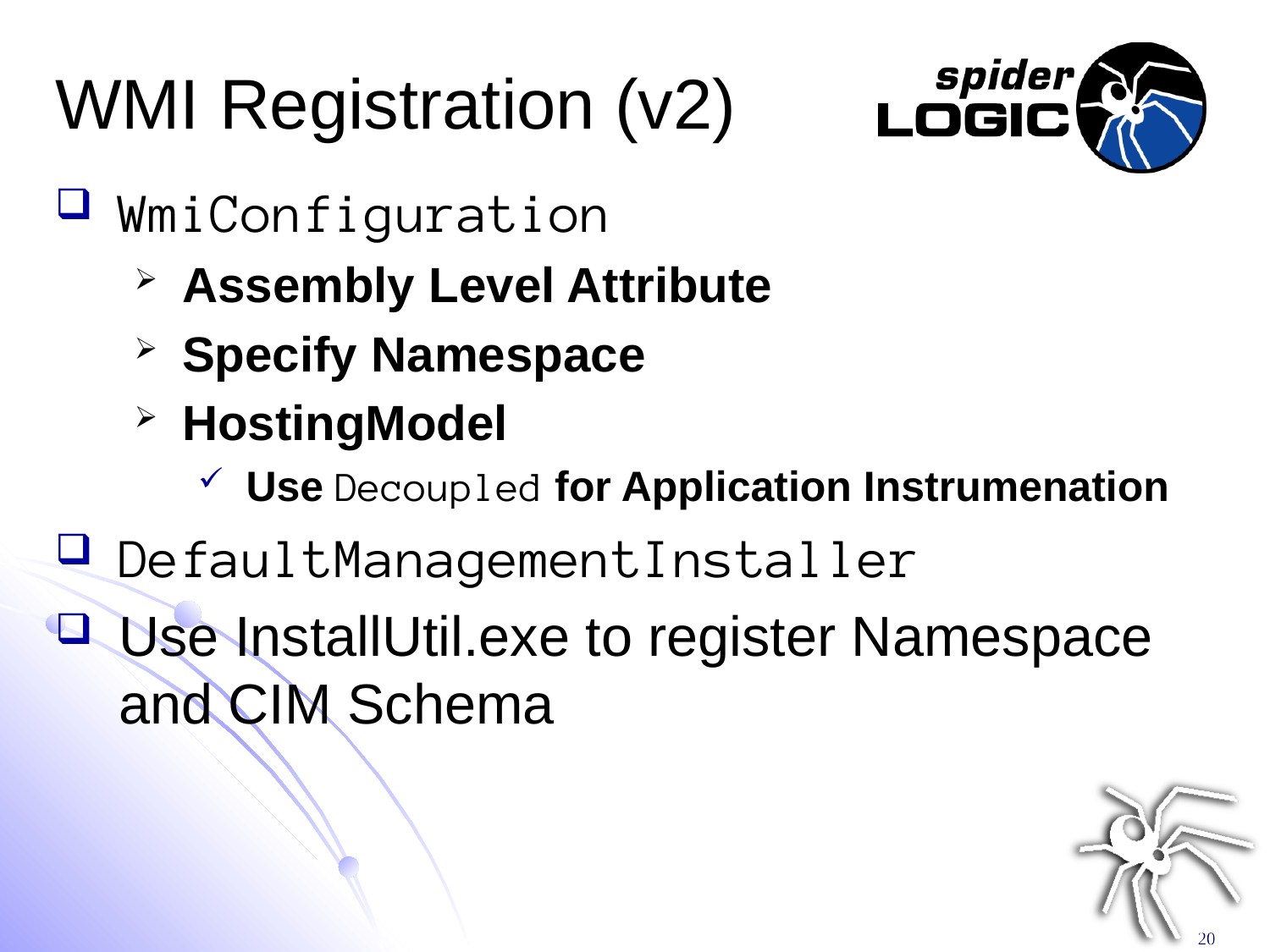

# WMI Registration (v2)
WmiConfiguration
Assembly Level Attribute
Specify Namespace
HostingModel
Use Decoupled for Application Instrumenation
DefaultManagementInstaller
Use InstallUtil.exe to register Namespace and CIM Schema